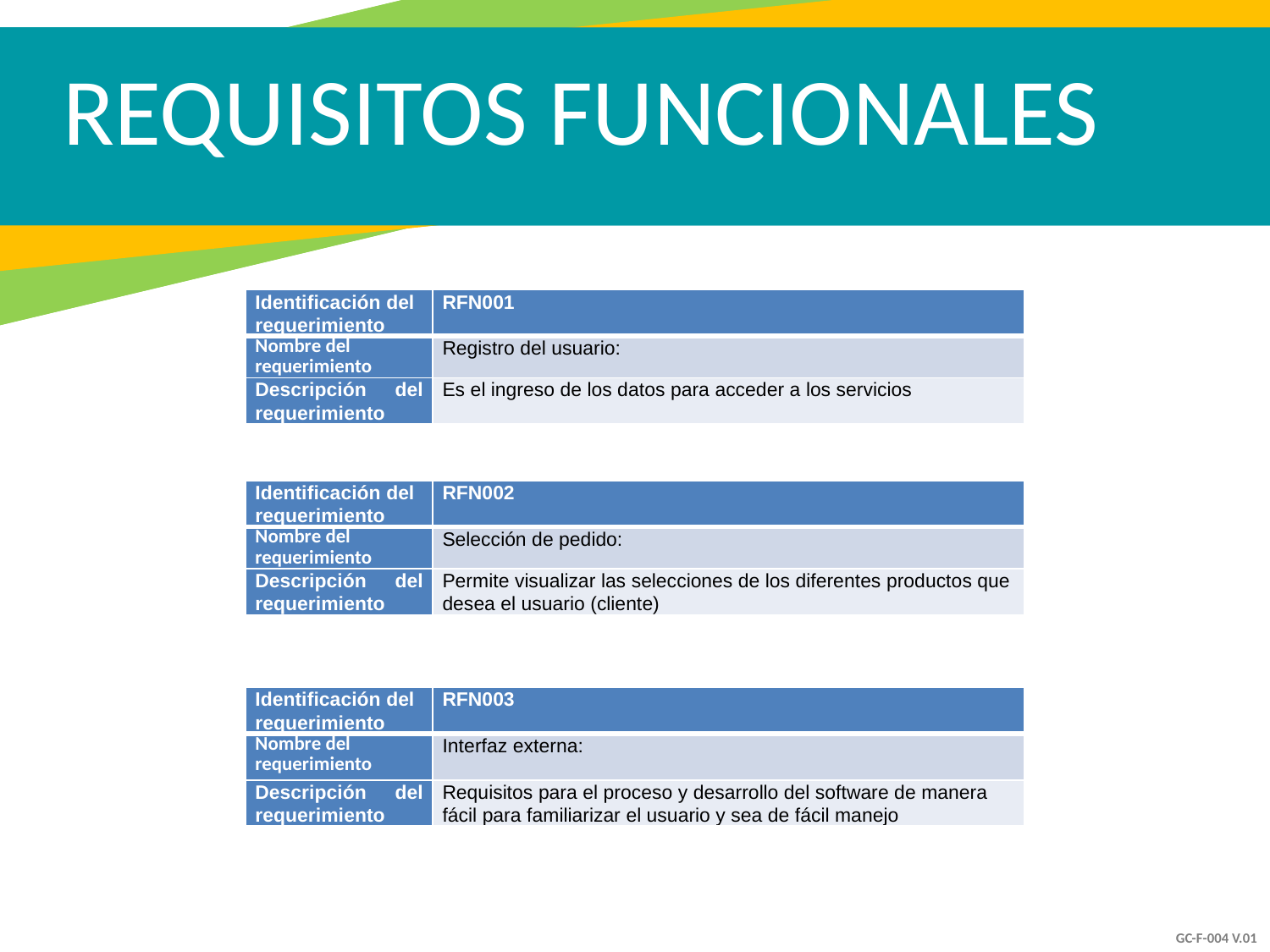

REQUISITOS FUNCIONALES
| Identificación del requerimiento | RFN001 |
| --- | --- |
| Nombre del requerimiento | Registro del usuario: |
| Descripción del requerimiento | Es el ingreso de los datos para acceder a los servicios |

| Identificación del requerimiento | RFN002 |
| --- | --- |
| Nombre del requerimiento | Selección de pedido: |
| Descripción del requerimiento | Permite visualizar las selecciones de los diferentes productos que desea el usuario (cliente) |
| Identificación del requerimiento | RFN003 |
| --- | --- |
| Nombre del requerimiento | Interfaz externa: |
| Descripción del requerimiento | Requisitos para el proceso y desarrollo del software de manera fácil para familiarizar el usuario y sea de fácil manejo |